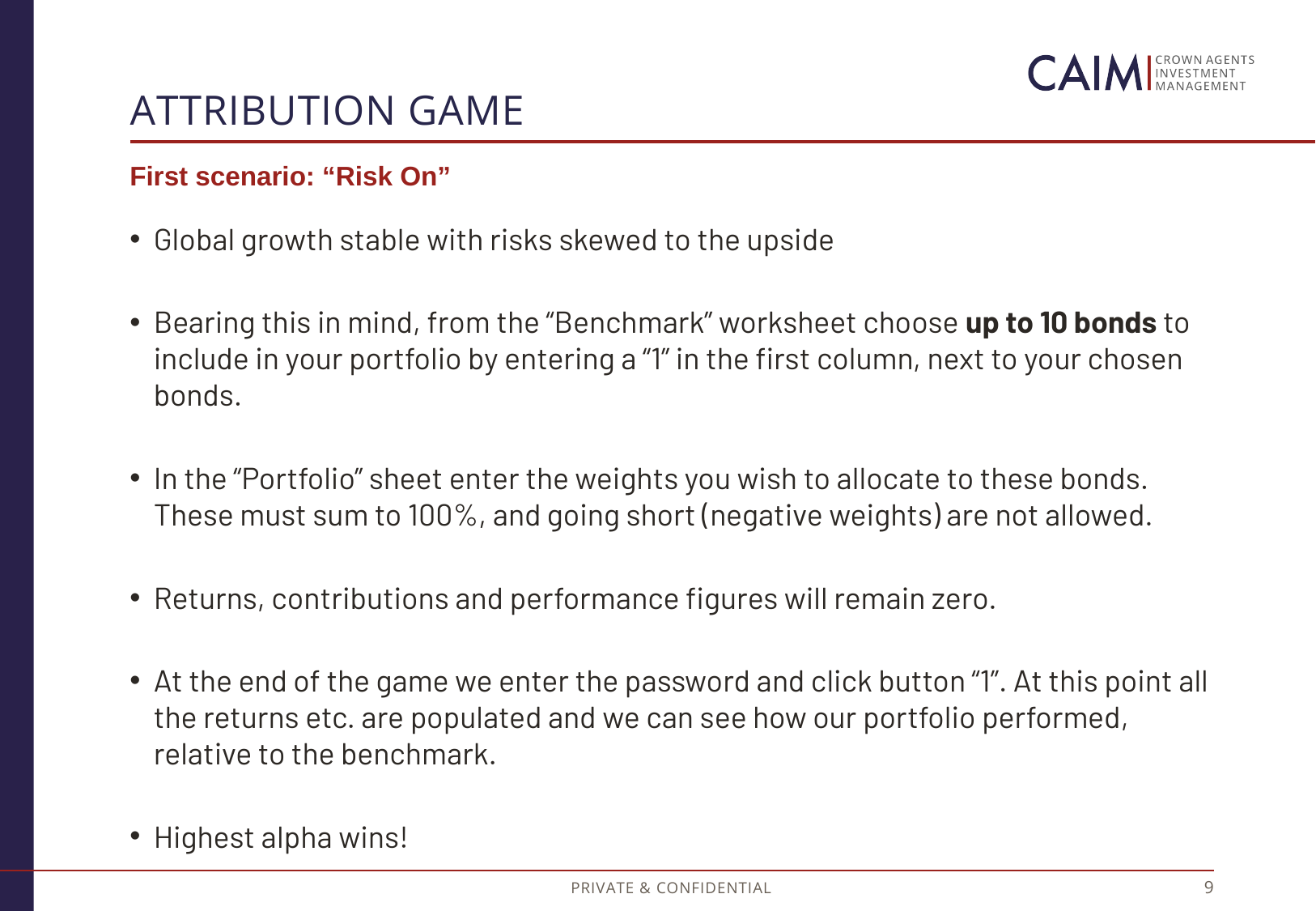

# Attribution GAME
First scenario: “Risk On”
Global growth stable with risks skewed to the upside

Bearing this in mind, from the “Benchmark” worksheet choose up to 10 bonds to include in your portfolio by entering a “1” in the first column, next to your chosen bonds.

In the “Portfolio” sheet enter the weights you wish to allocate to these bonds. These must sum to 100%, and going short (negative weights) are not allowed.

Returns, contributions and performance figures will remain zero.

At the end of the game we enter the password and click button “1”. At this point all the returns etc. are populated and we can see how our portfolio performed, relative to the benchmark.

Highest alpha wins!